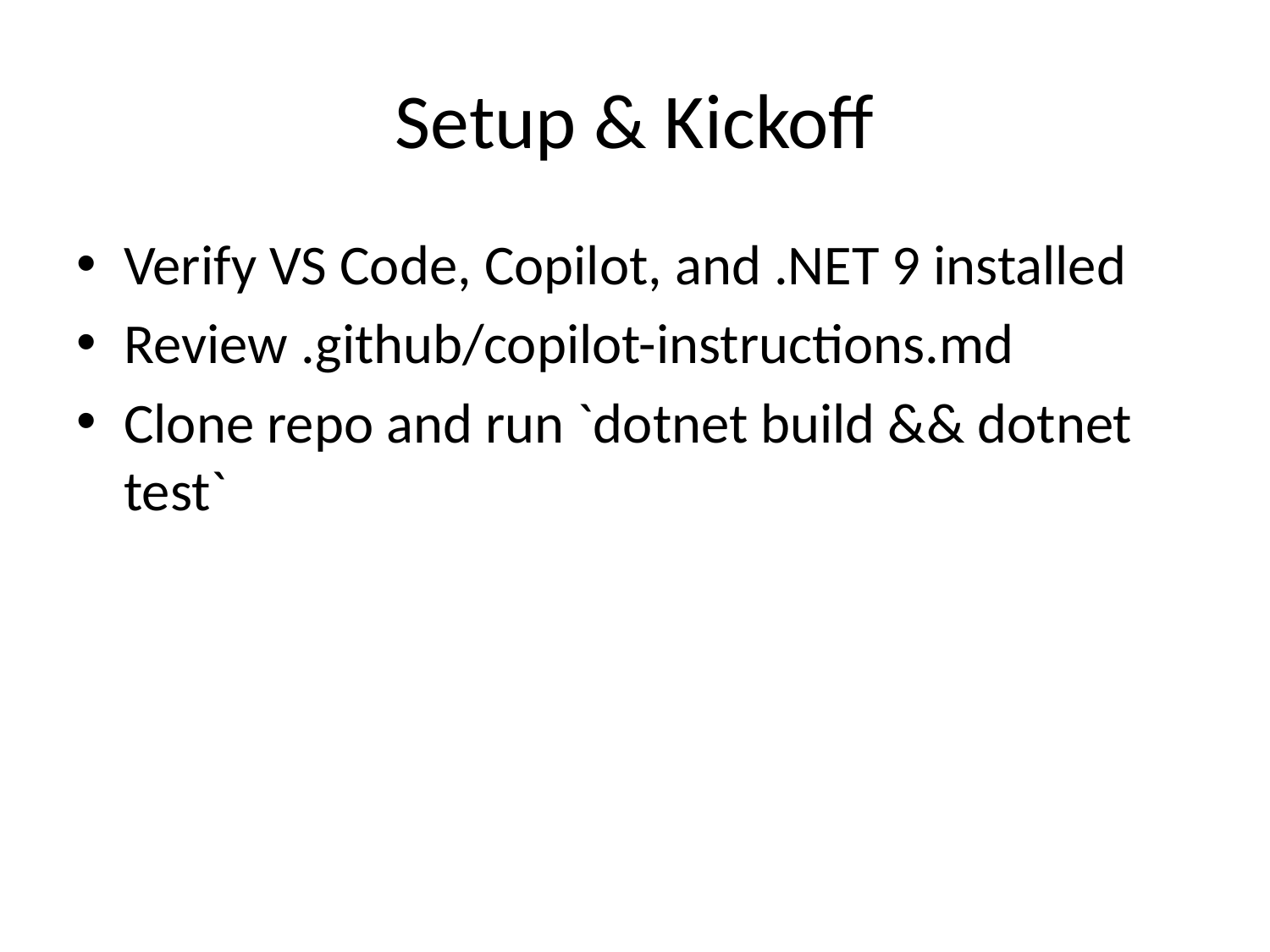

# Setup & Kickoff
Verify VS Code, Copilot, and .NET 9 installed
Review .github/copilot-instructions.md
Clone repo and run `dotnet build && dotnet test`